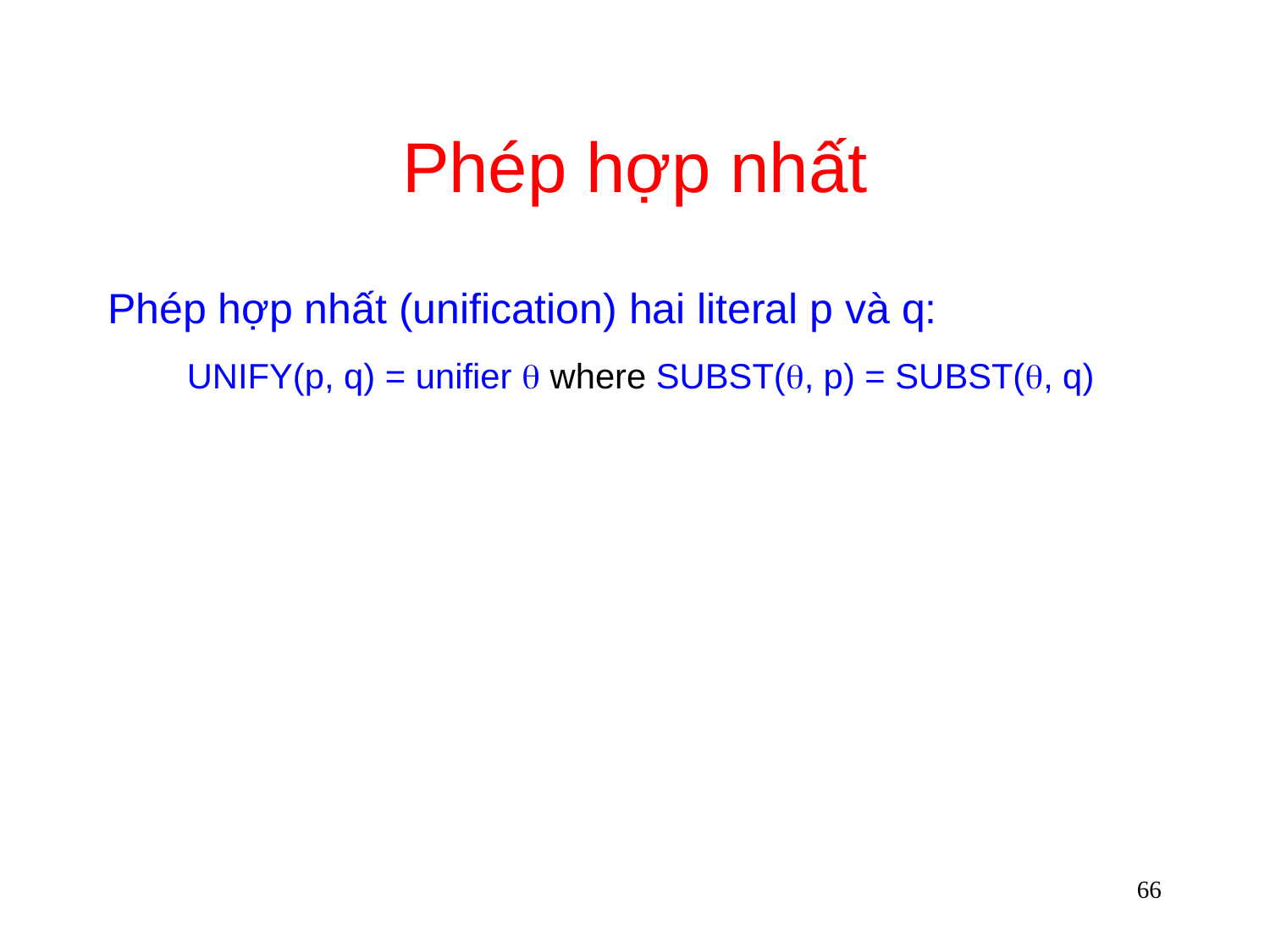

# Phép hợp nhất
Phép hợp nhất (unification) hai literal p và q:
UNIFY(p, q) = unifier θ where SUBST(θ, p) = SUBST(θ, q)

66